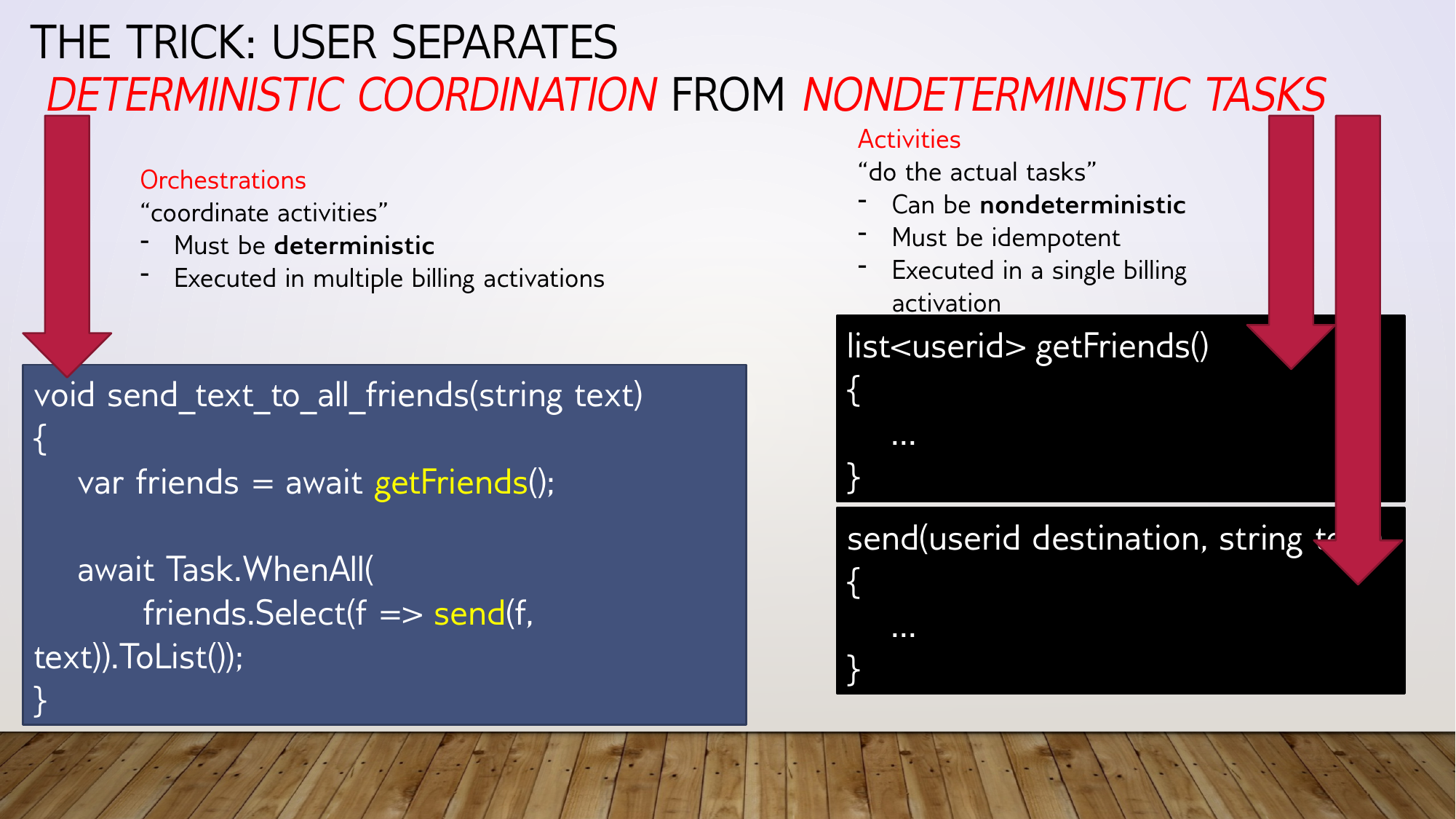

The trick: user separates
 deterministic coordination from nondeterministic tasks

Activities
“do the actual tasks”
Can be nondeterministic
Must be idempotent
Executed in a single billing activation

Orchestrations
“coordinate activities”
Must be deterministic
Executed in multiple billing activations
list<userid> getFriends()
{
    ...
}
void send_text_to_all_friends(string text)
{
    var friends = await getFriends();

    await Task.WhenAll(
	friends.Select(f => send(f, text)).ToList());
}
send(userid destination, string text)
{
    ...
}